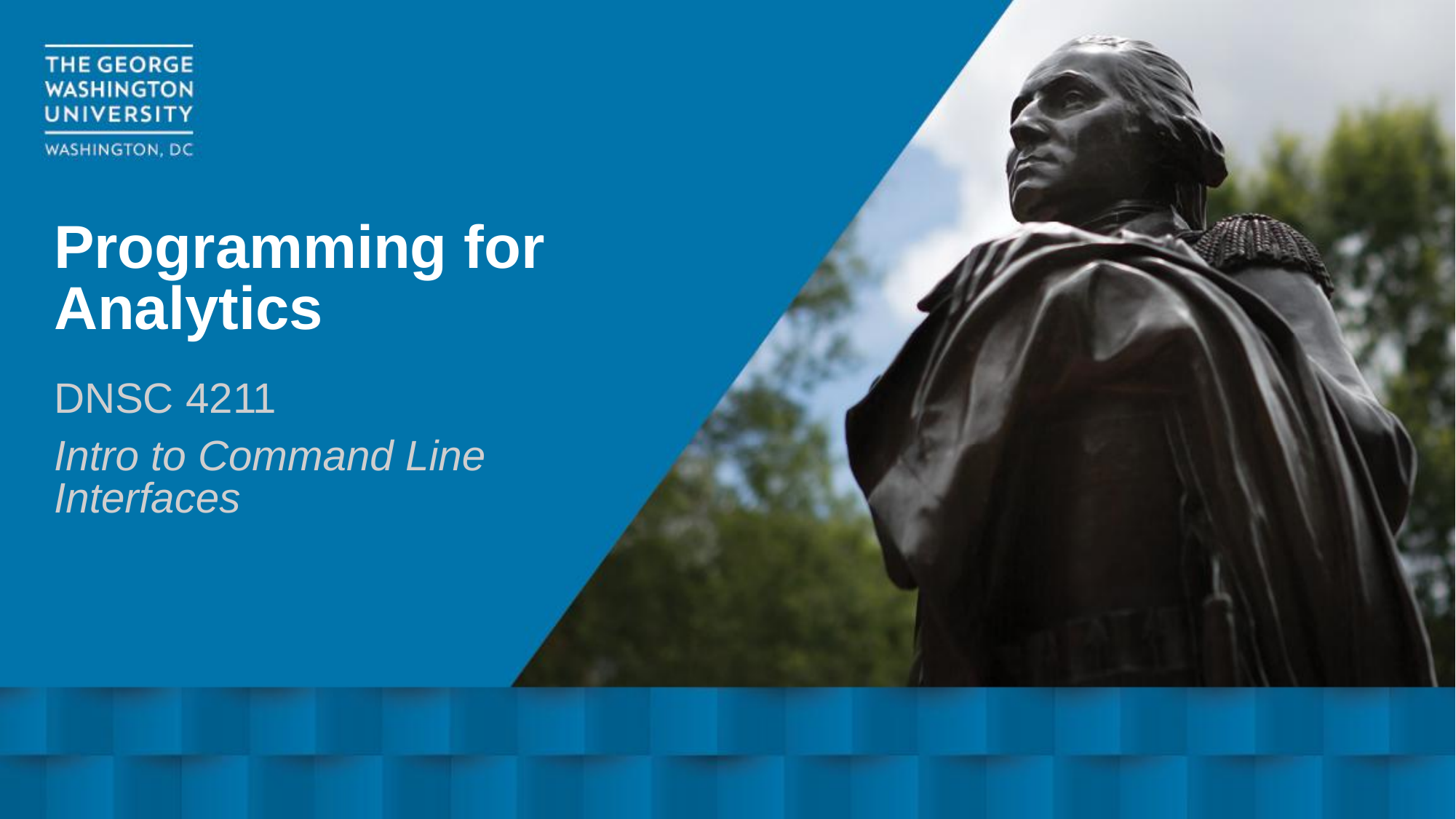

# Programming for Analytics
DNSC 4211
Intro to Command Line Interfaces